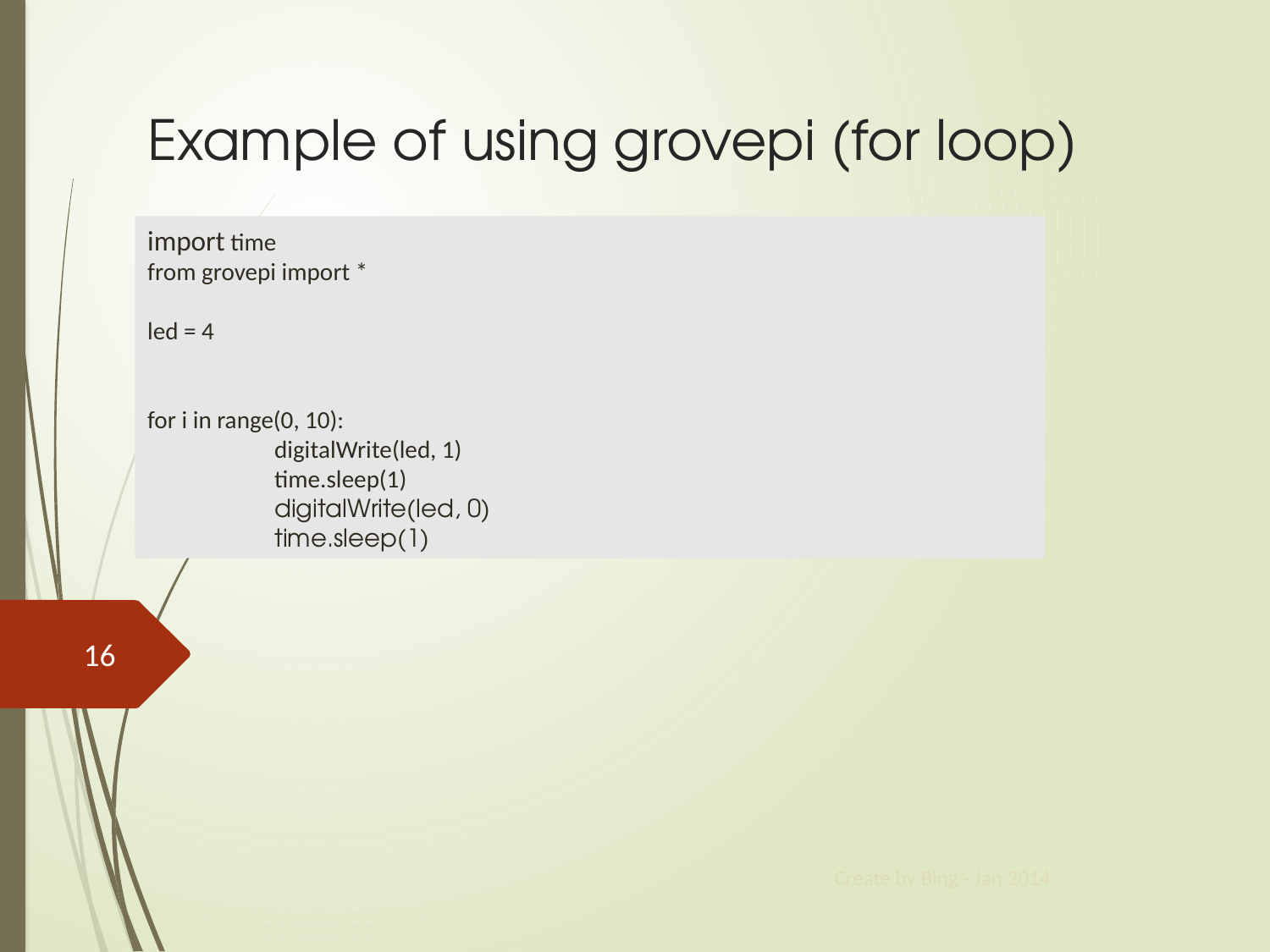

# Example of using grovepi (for loop)
import time
from grovepi import *

led = 4

for i in range(0, 10):
	digitalWrite(led, 1)
	time.sleep(1)
	digitalWrite(led, 0)
	time.sleep(1)
16
Create by Bing - Jan 2014